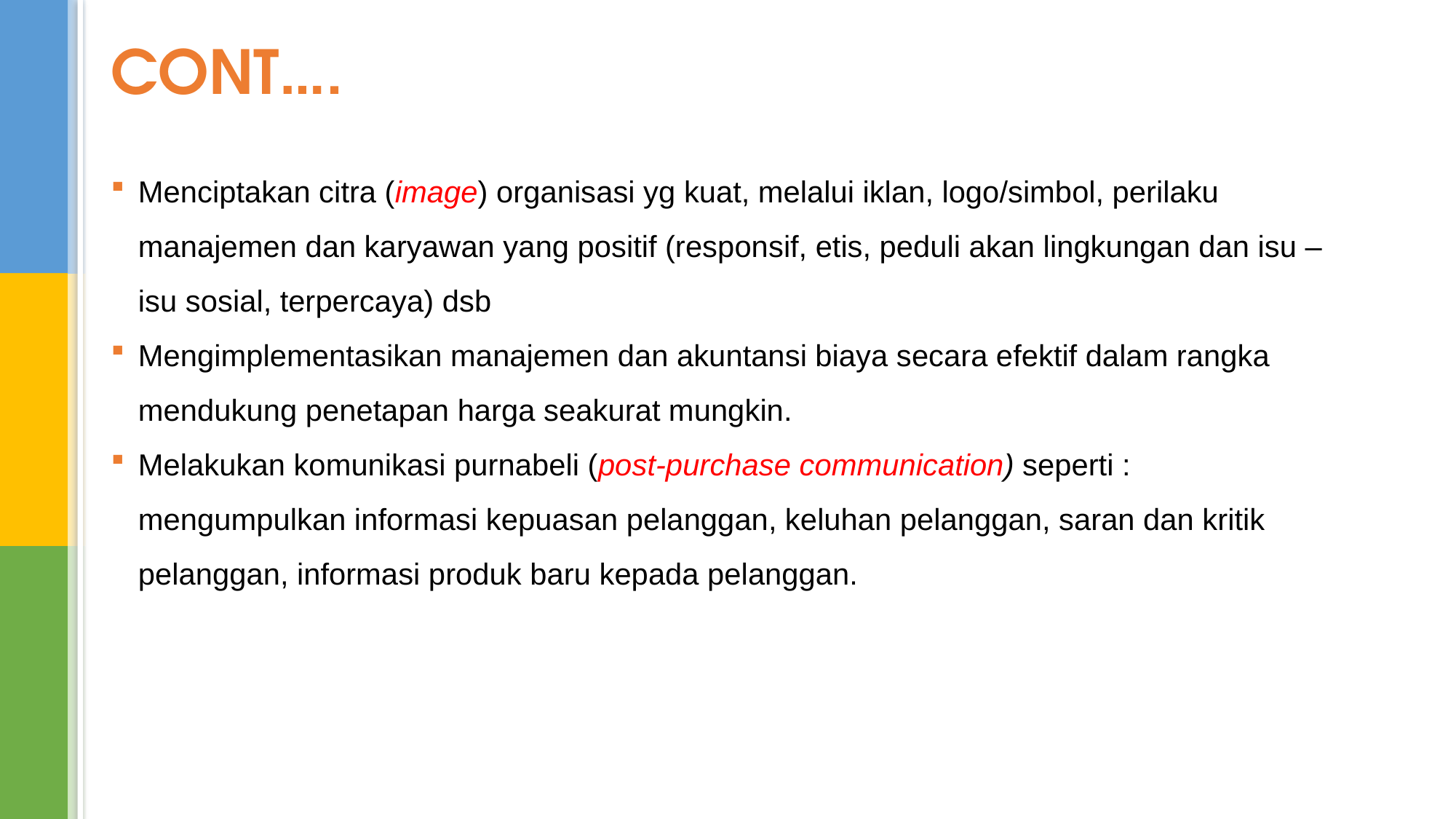

# CONT….
Menciptakan citra (image) organisasi yg kuat, melalui iklan, logo/simbol, perilaku manajemen dan karyawan yang positif (responsif, etis, peduli akan lingkungan dan isu – isu sosial, terpercaya) dsb
Mengimplementasikan manajemen dan akuntansi biaya secara efektif dalam rangka mendukung penetapan harga seakurat mungkin.
Melakukan komunikasi purnabeli (post-purchase communication) seperti : mengumpulkan informasi kepuasan pelanggan, keluhan pelanggan, saran dan kritik pelanggan, informasi produk baru kepada pelanggan.